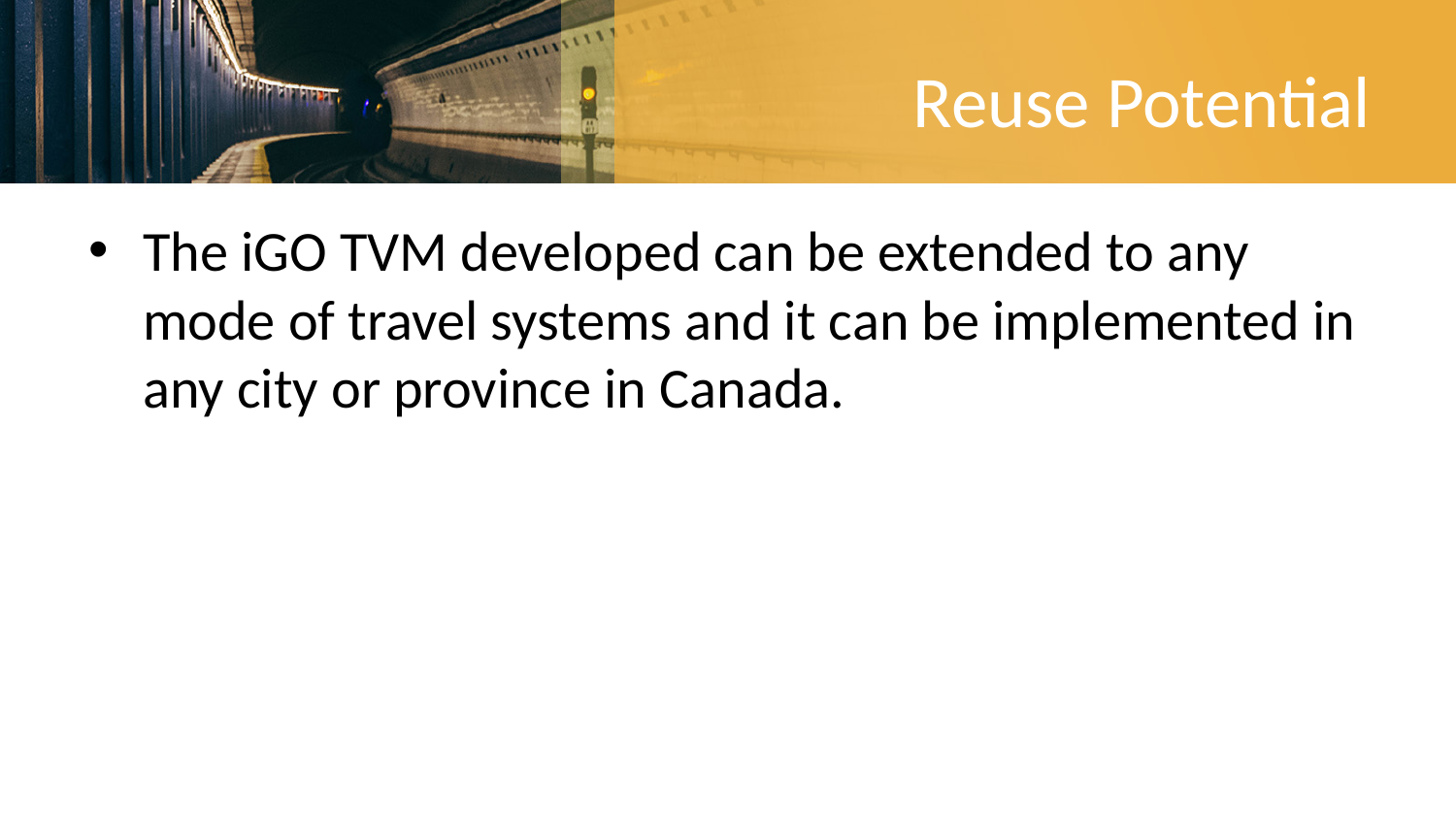

# Reuse Potential
The iGO TVM developed can be extended to any mode of travel systems and it can be implemented in any city or province in Canada.